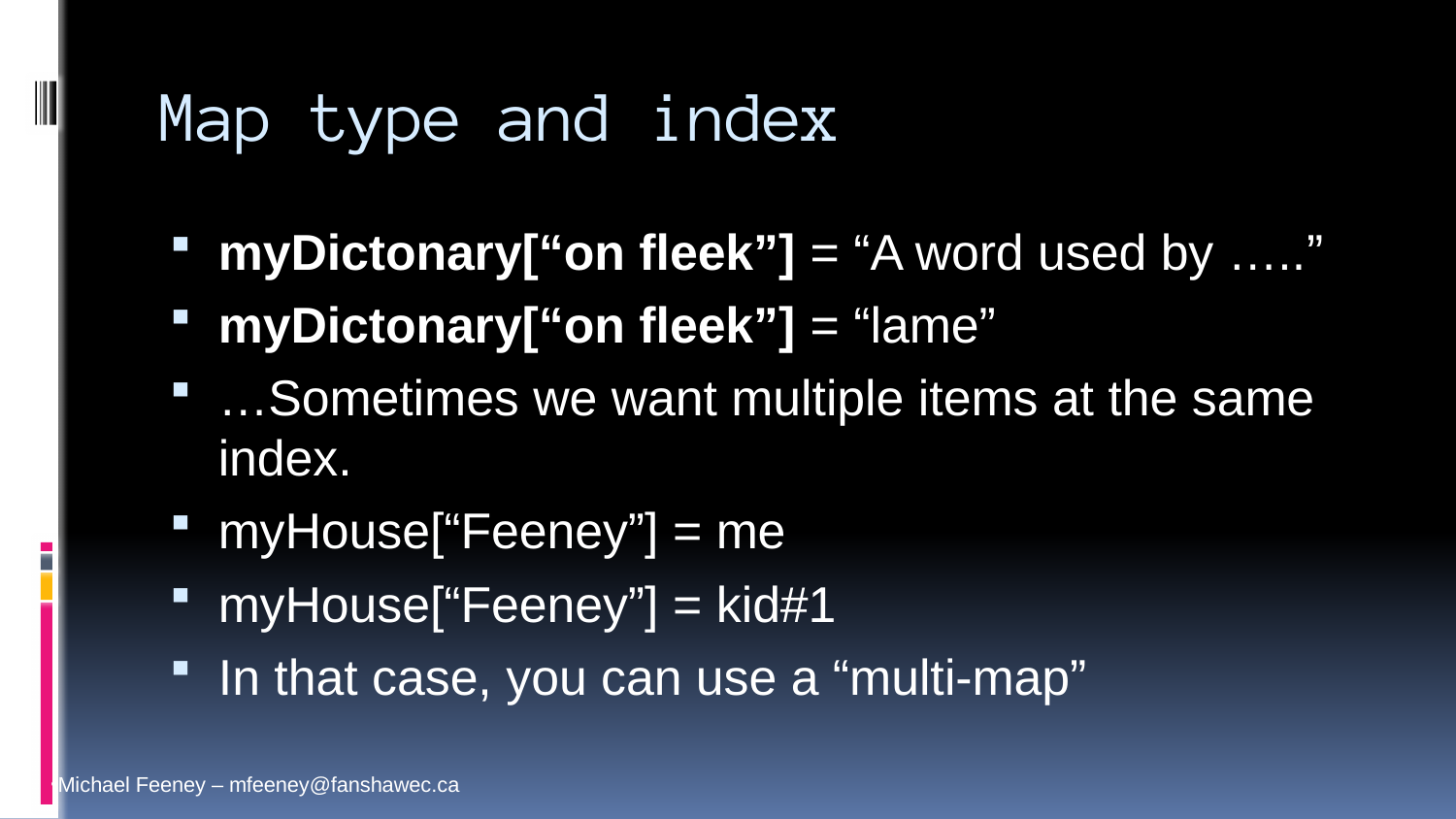

# Map type and index
myDictonary[“on fleek”] = “A word used by …..”
myDictonary[“on fleek”] = “lame”
…Sometimes we want multiple items at the same index.
myHouse[“Feeney”] = me
myHouse[“Feeney”] = kid#1
In that case, you can use a “multi-map”